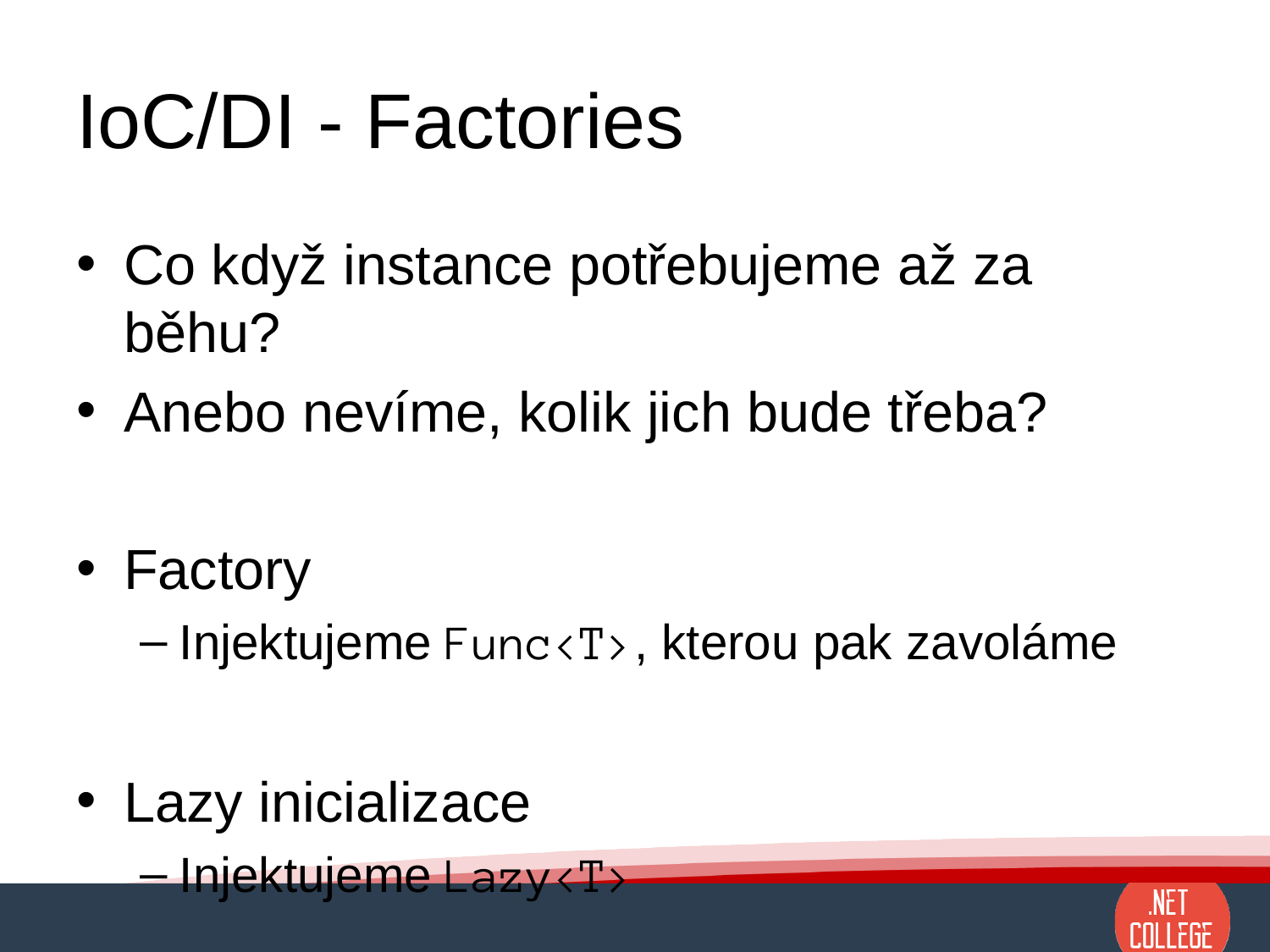

# IoC/DI - Factories
Co když instance potřebujeme až za běhu?
Anebo nevíme, kolik jich bude třeba?

Factory
Injektujeme Func<T>, kterou pak zavoláme

Lazy inicializace
Injektujeme Lazy<T>